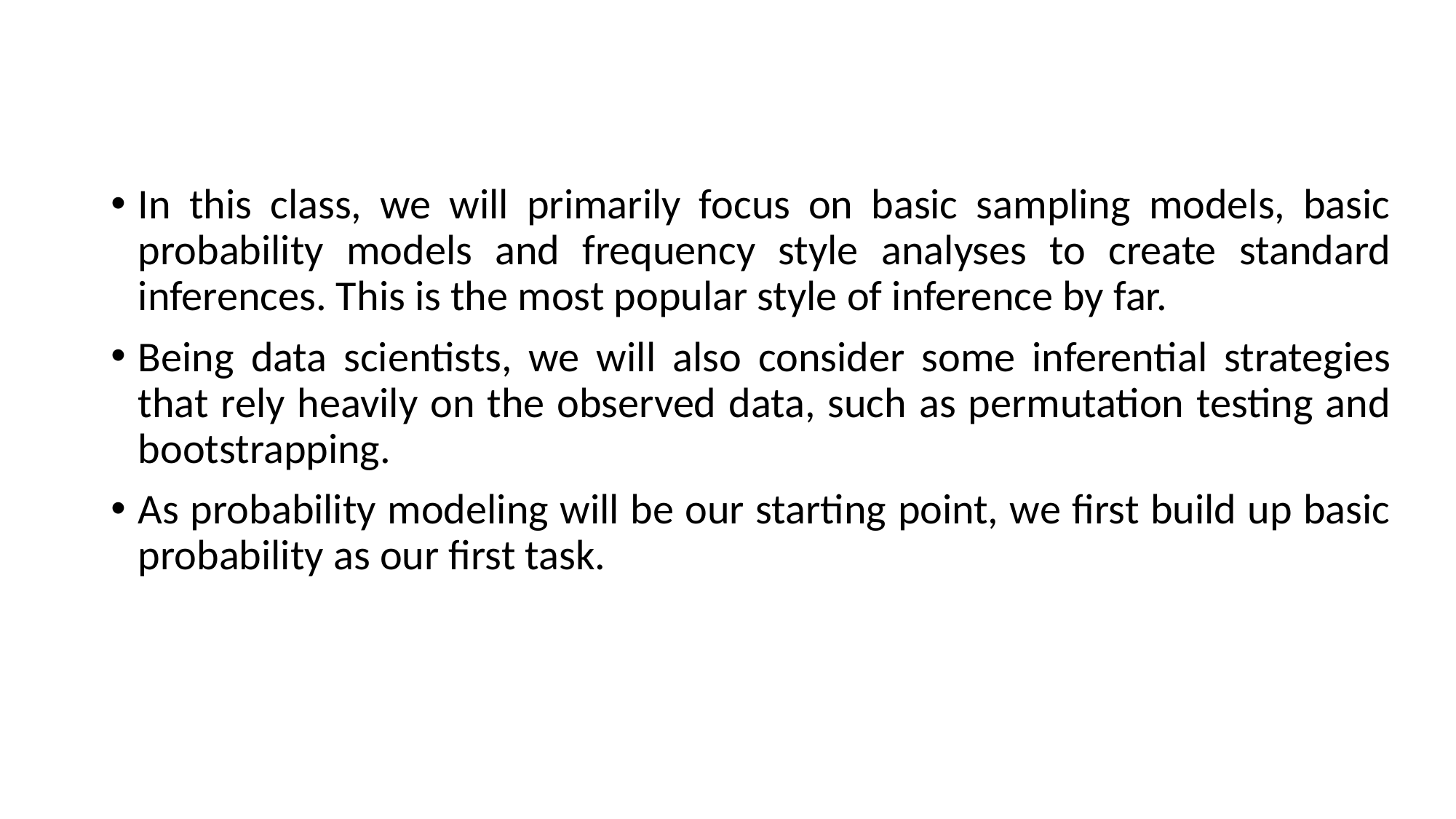

In this class, we will primarily focus on basic sampling models, basic probability models and frequency style analyses to create standard inferences. This is the most popular style of inference by far.
Being data scientists, we will also consider some inferential strategies that rely heavily on the observed data, such as permutation testing and bootstrapping.
As probability modeling will be our starting point, we first build up basic probability as our first task.